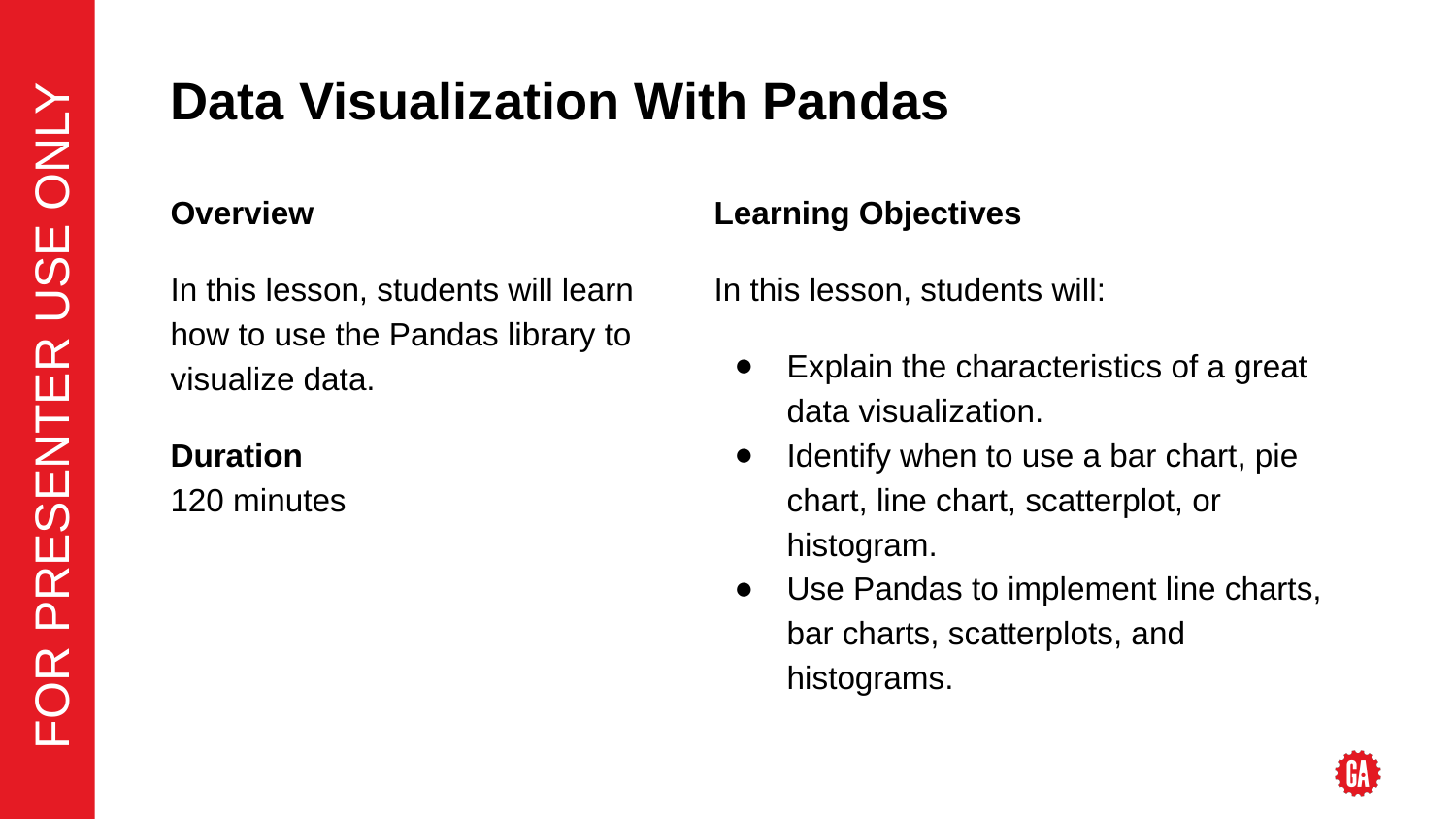

# Data Visualization With Pandas

Overview
In this lesson, students will learn how to use the Pandas library to visualize data.
Duration
120 minutes

Learning Objectives
In this lesson, students will:
Explain the characteristics of a great data visualization.
Identify when to use a bar chart, pie chart, line chart, scatterplot, or histogram.
Use Pandas to implement line charts, bar charts, scatterplots, and histograms.